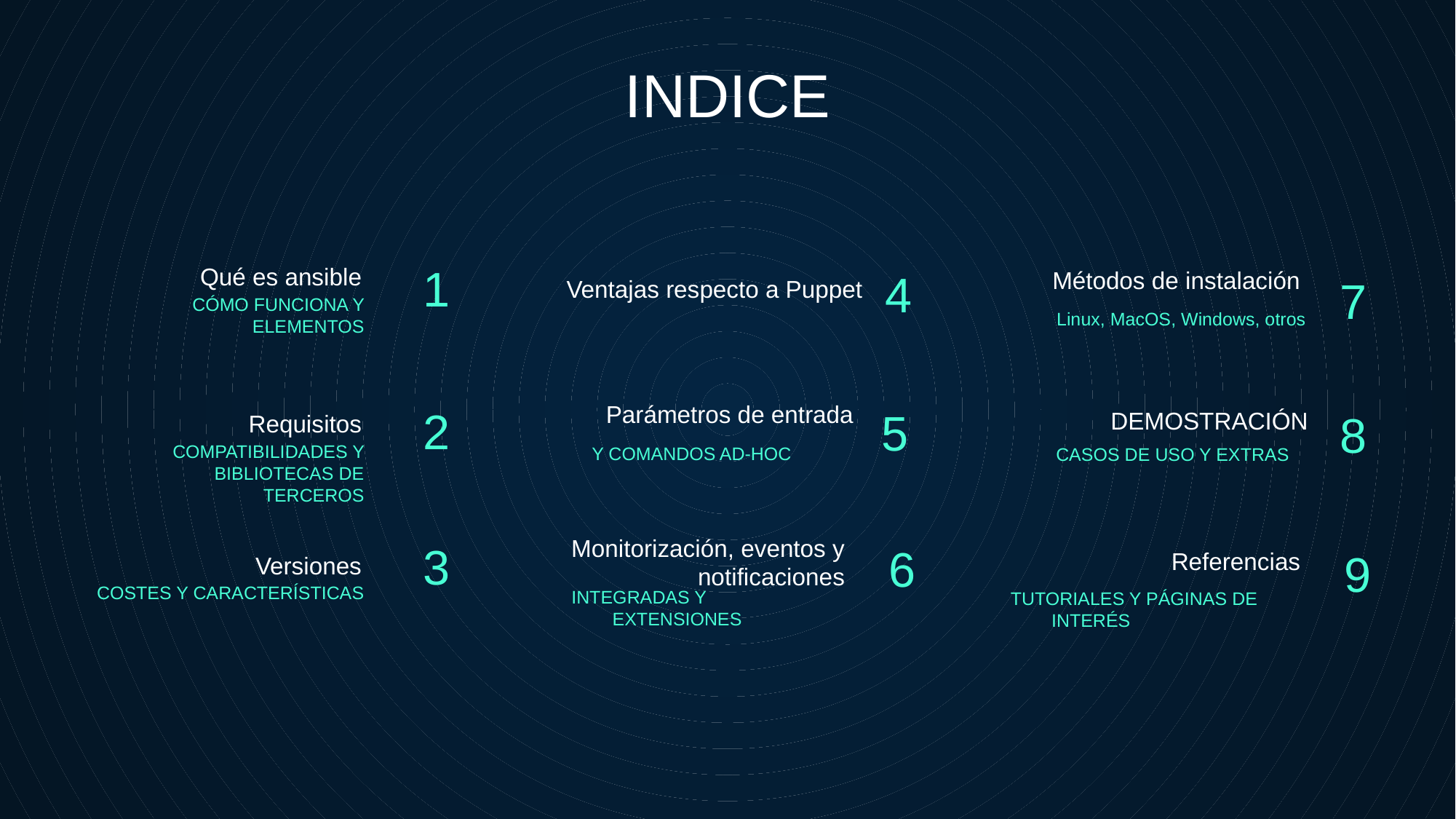

# INDICE
1
4
7
Qué es ansible
Métodos de instalación
CÓMO FUNCIONA Y ELEMENTOS
Ventajas respecto a Puppet
Linux, MacOS, Windows, otros
2
5
8
Parámetros de entrada
DEMOSTRACIÓN
Requisitos
COMPATIBILIDADES Y BIBLIOTECAS DE TERCEROS
Y COMANDOS AD-HOC
CASOS DE USO Y EXTRAS
3
6
9
Referencias
Versiones
COSTES Y CARACTERÍSTICAS
Monitorización, eventos y notificaciones
INTEGRADAS Y EXTENSIONES
TUTORIALES Y PÁGINAS DE INTERÉS